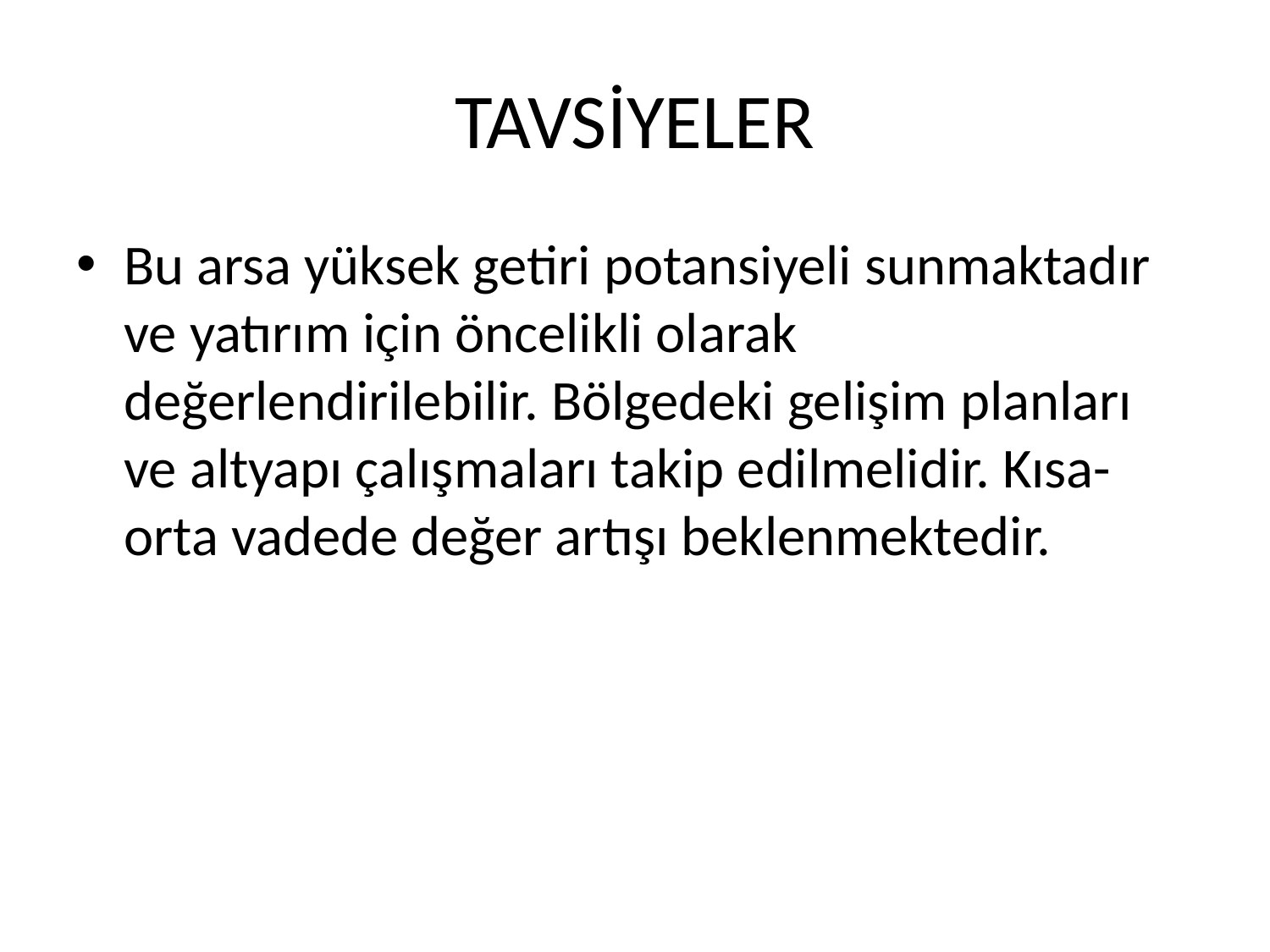

# TAVSİYELER
Bu arsa yüksek getiri potansiyeli sunmaktadır ve yatırım için öncelikli olarak değerlendirilebilir. Bölgedeki gelişim planları ve altyapı çalışmaları takip edilmelidir. Kısa-orta vadede değer artışı beklenmektedir.